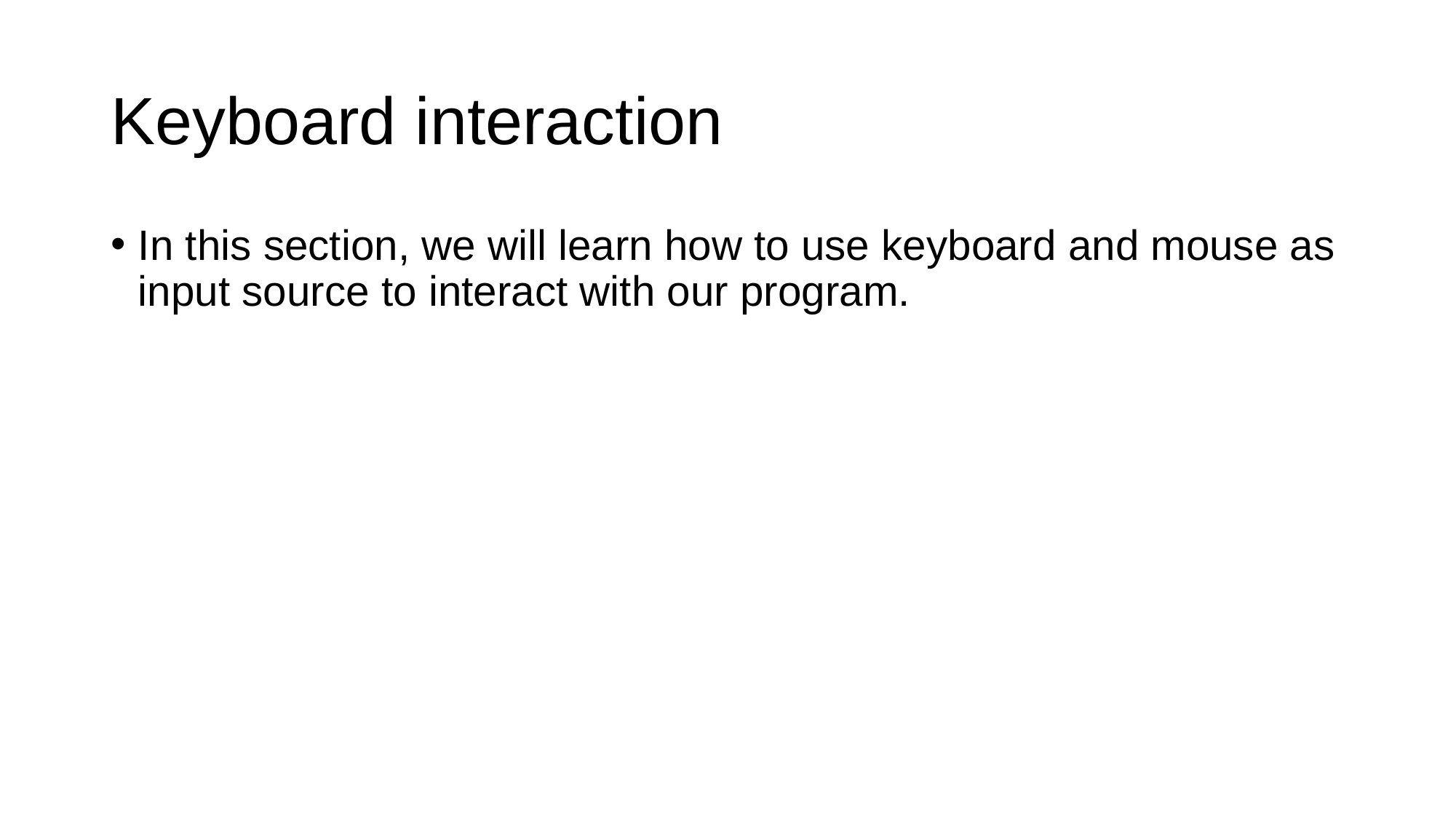

# Keyboard interaction
In this section, we will learn how to use keyboard and mouse as input source to interact with our program.